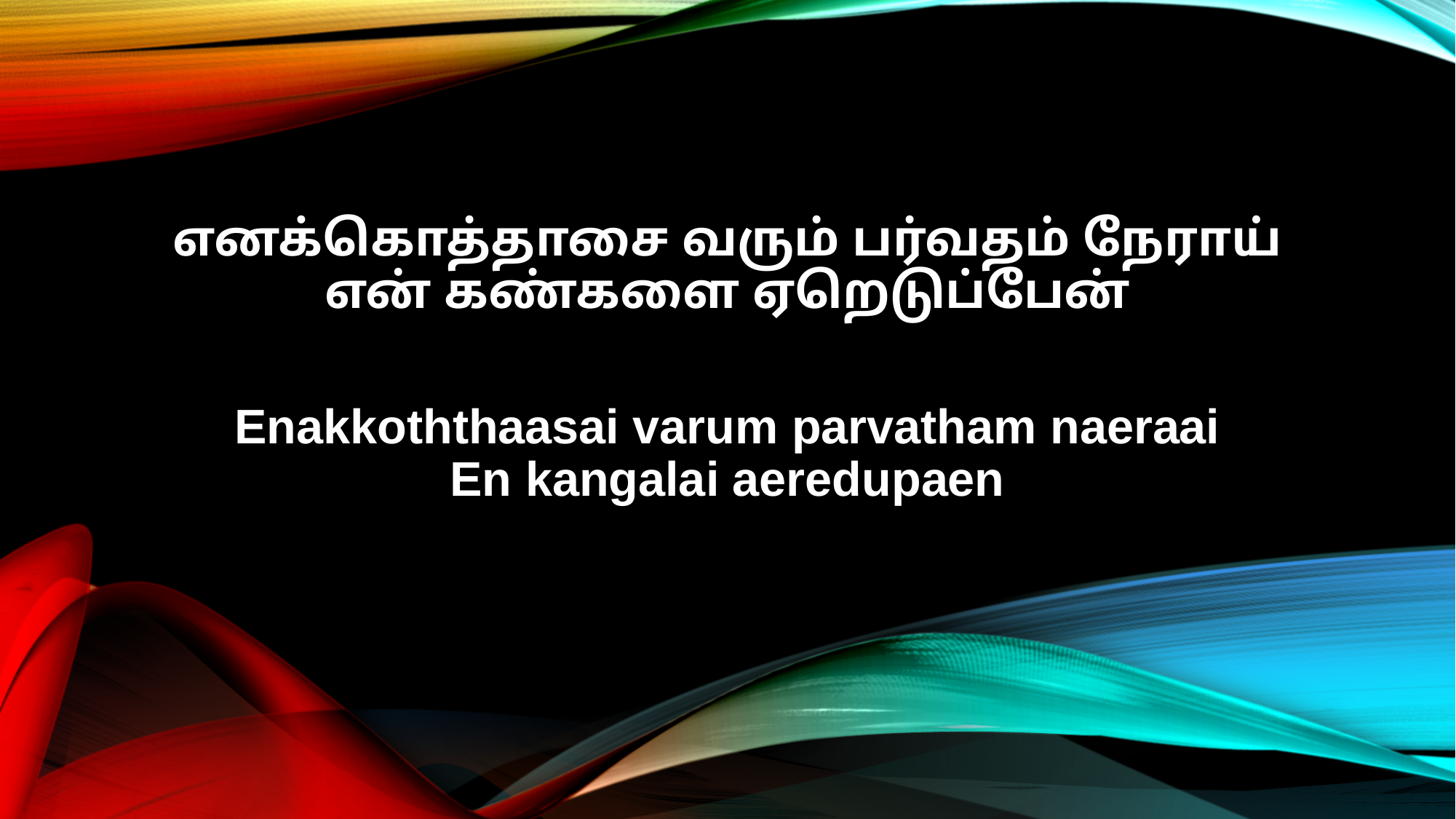

எனக்கொத்தாசை வரும் பர்வதம் நேராய்
என் கண்களை ஏறெடுப்பேன்

Enakkoththaasai varum parvatham naeraai
En kangalai aeredupaen